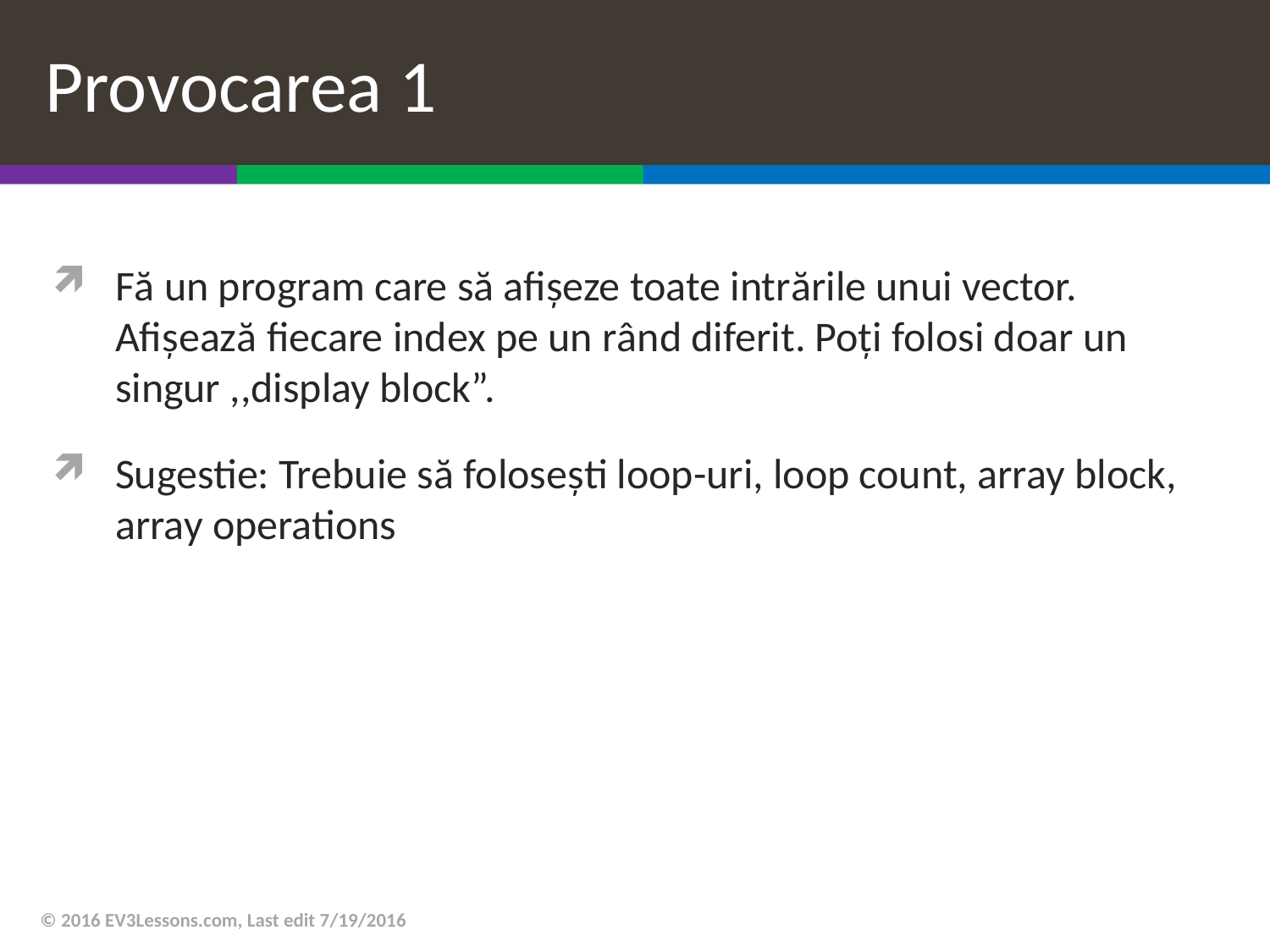

# Provocarea 1
Fă un program care să afișeze toate intrările unui vector. Afișează fiecare index pe un rând diferit. Poți folosi doar un singur ,,display block”.
Sugestie: Trebuie să folosești loop-uri, loop count, array block, array operations
© 2016 EV3Lessons.com, Last edit 7/19/2016